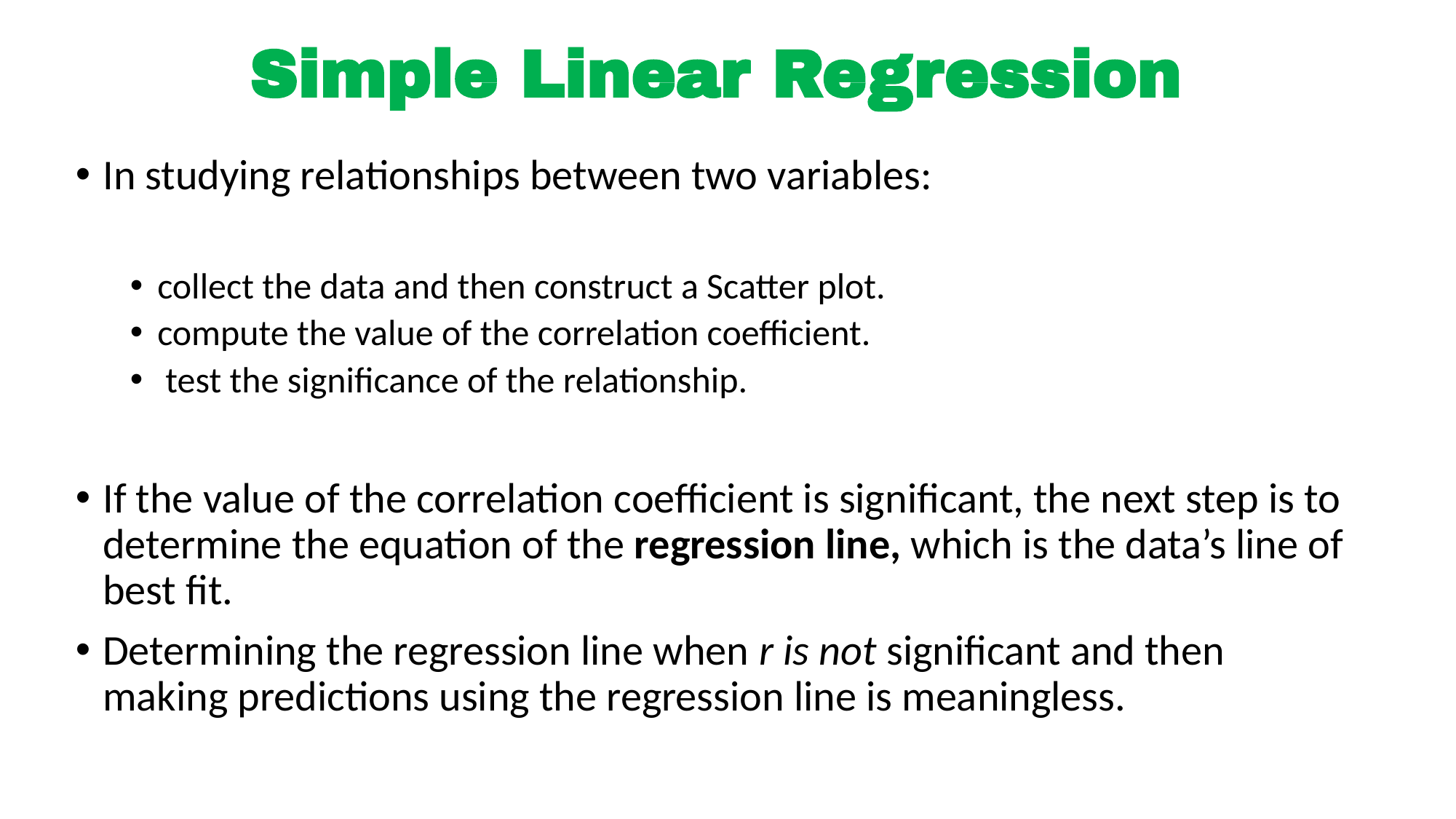

# Simple Linear Regression
In studying relationships between two variables:

collect the data and then construct a Scatter plot.
compute the value of the correlation coefficient.
 test the significance of the relationship.

If the value of the correlation coefficient is significant, the next step is to determine the equation of the regression line, which is the data’s line of best fit.
Determining the regression line when r is not significant and then making predictions using the regression line is meaningless.